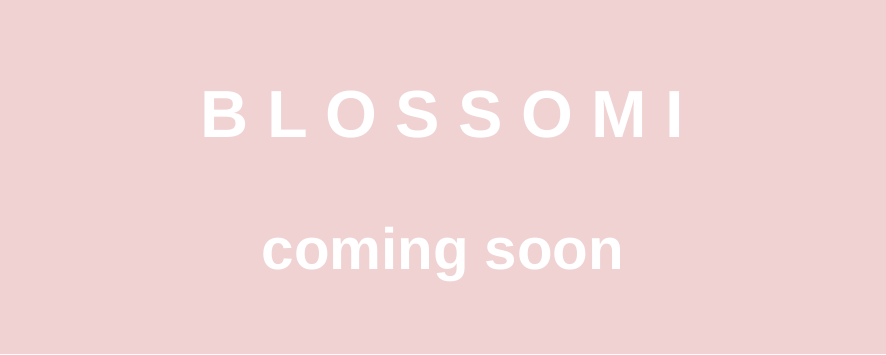

B L O S S O M I

coming soon